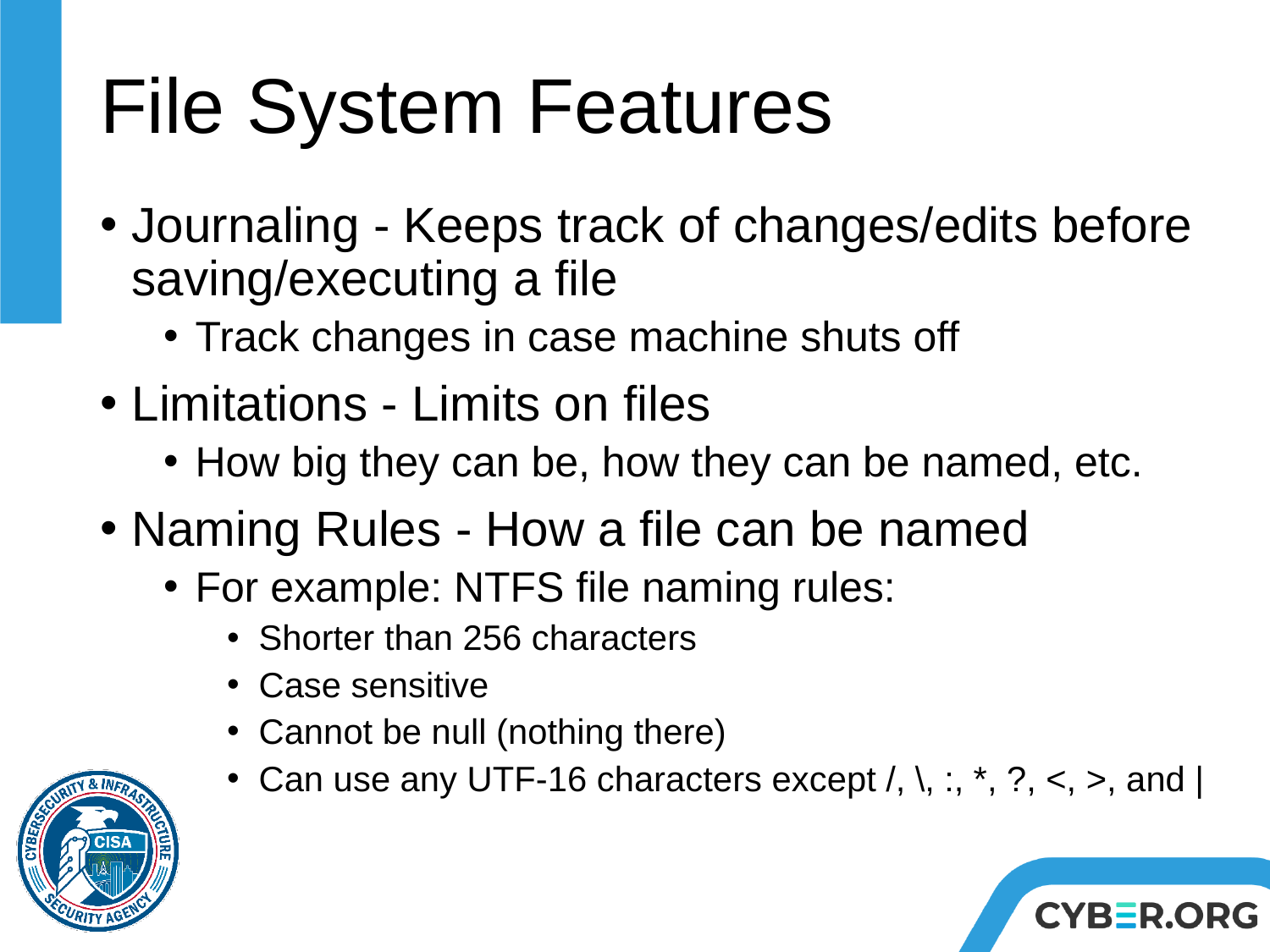

# File System Features
Journaling - Keeps track of changes/edits before saving/executing a file
Track changes in case machine shuts off
Limitations - Limits on files
How big they can be, how they can be named, etc.
Naming Rules - How a file can be named
For example: NTFS file naming rules:
Shorter than 256 characters
Case sensitive
Cannot be null (nothing there)
Can use any UTF-16 characters except /, \, :, *, ?, <, >, and |